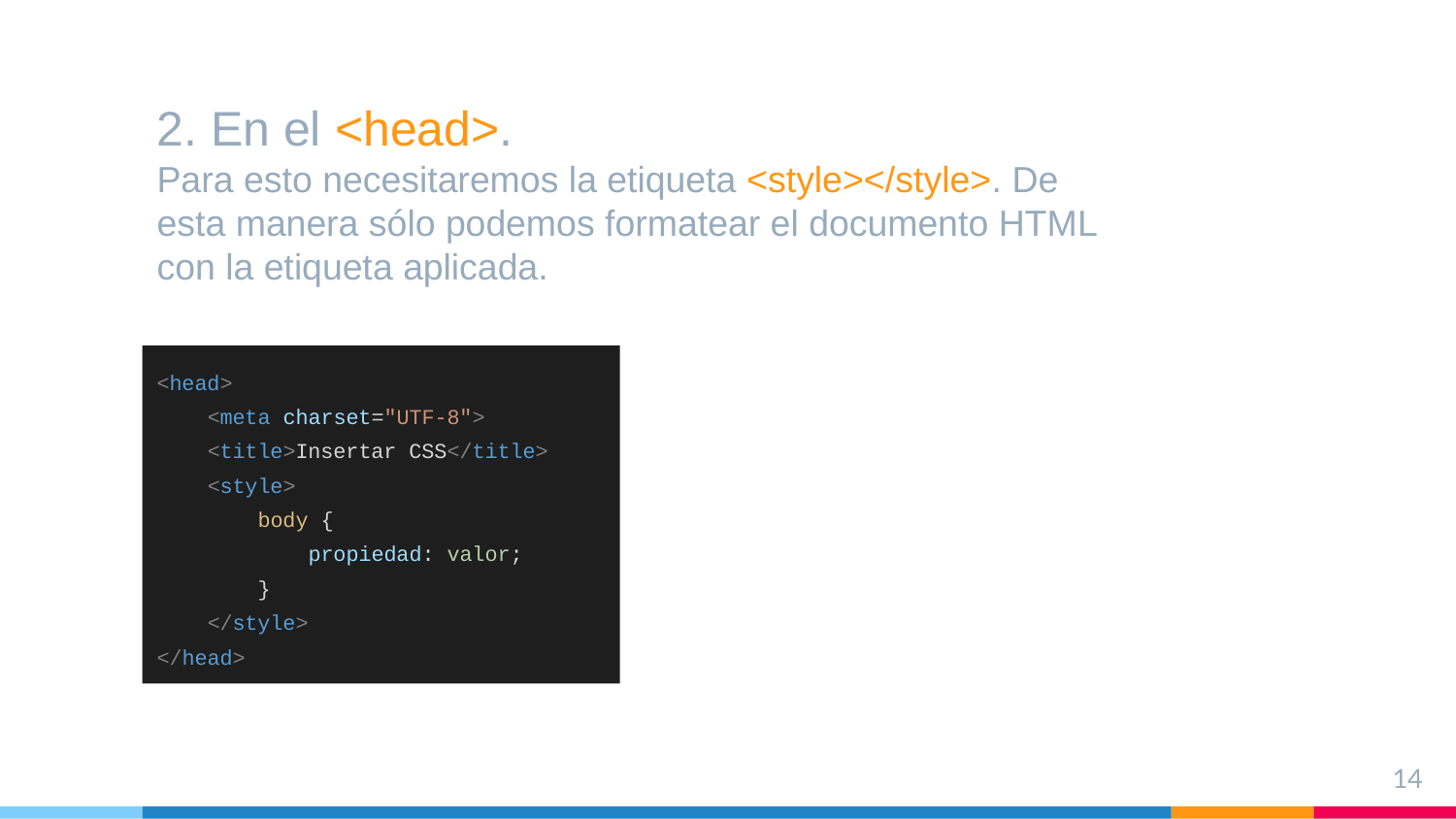

# 2. En el <head>.
Para esto necesitaremos la etiqueta <style></style>. De esta manera sólo podemos formatear el documento HTML con la etiqueta aplicada.
<head>
    <meta charset="UTF-8">
    <title>Insertar CSS</title>
    <style>
        body {
            propiedad: valor;
        }
    </style>
</head>
14